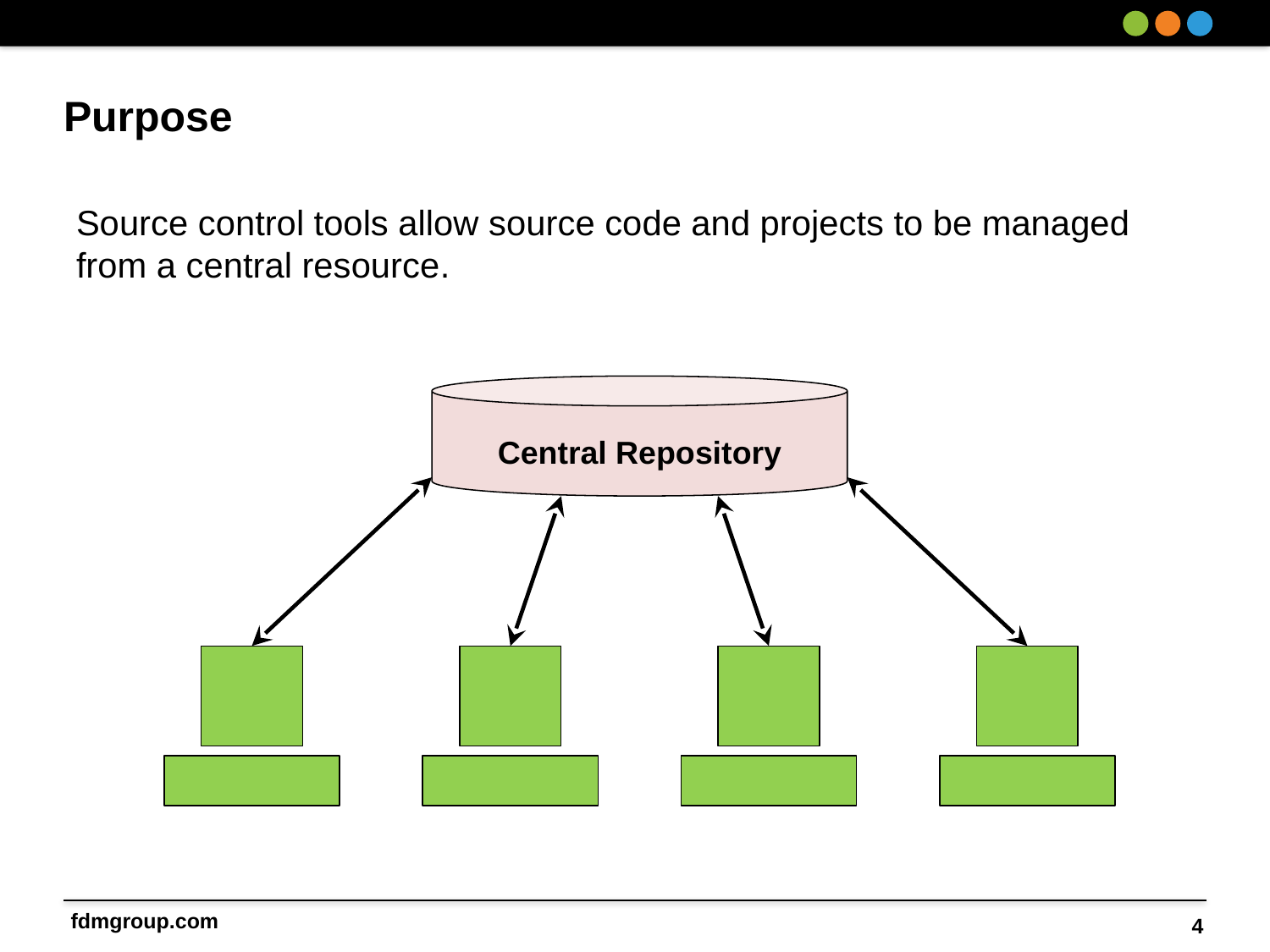

# Purpose
Source control tools allow source code and projects to be managed from a central resource.

Central Repository

4